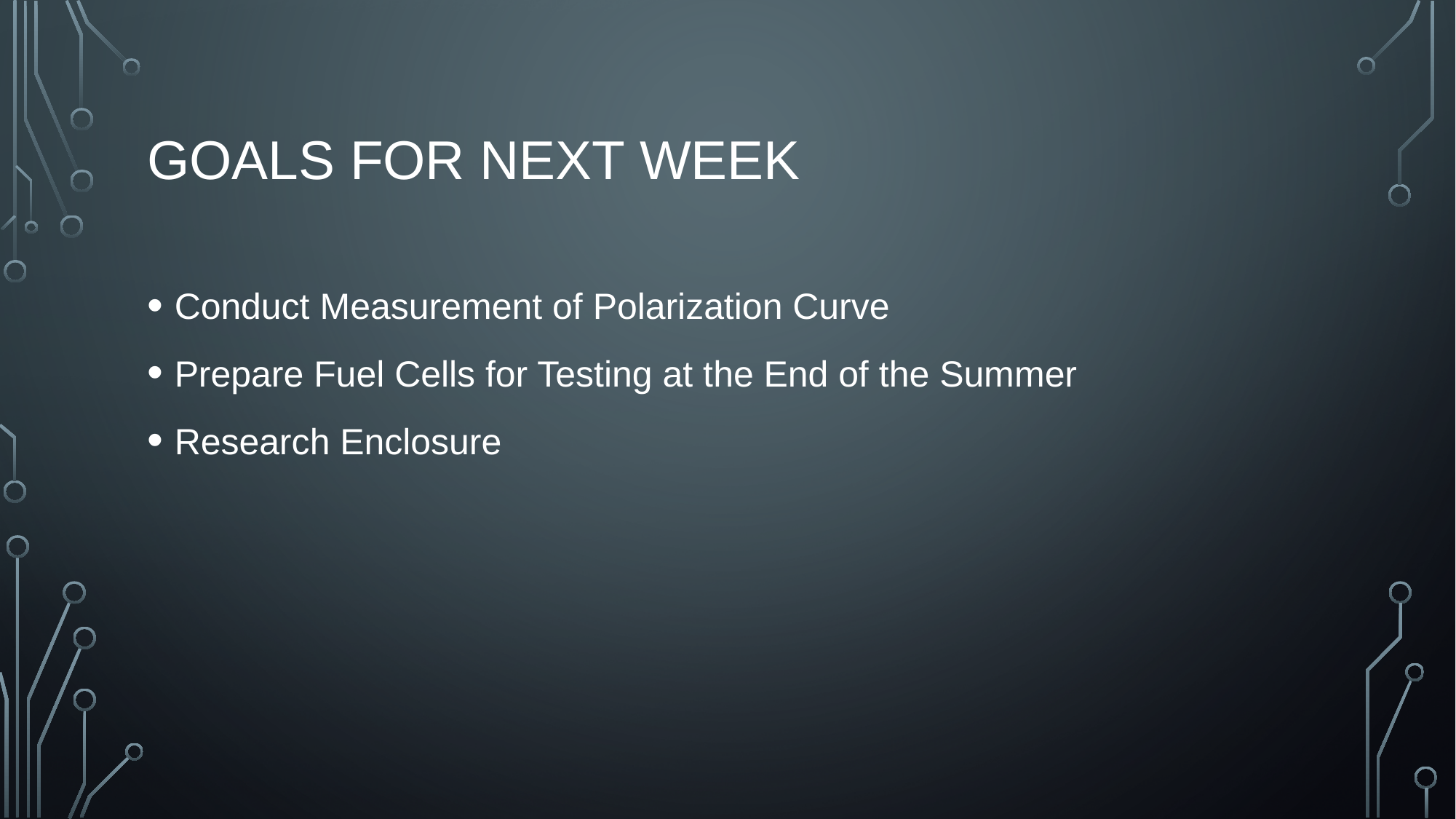

# Goals for next week
Conduct Measurement of Polarization Curve
Prepare Fuel Cells for Testing at the End of the Summer
Research Enclosure